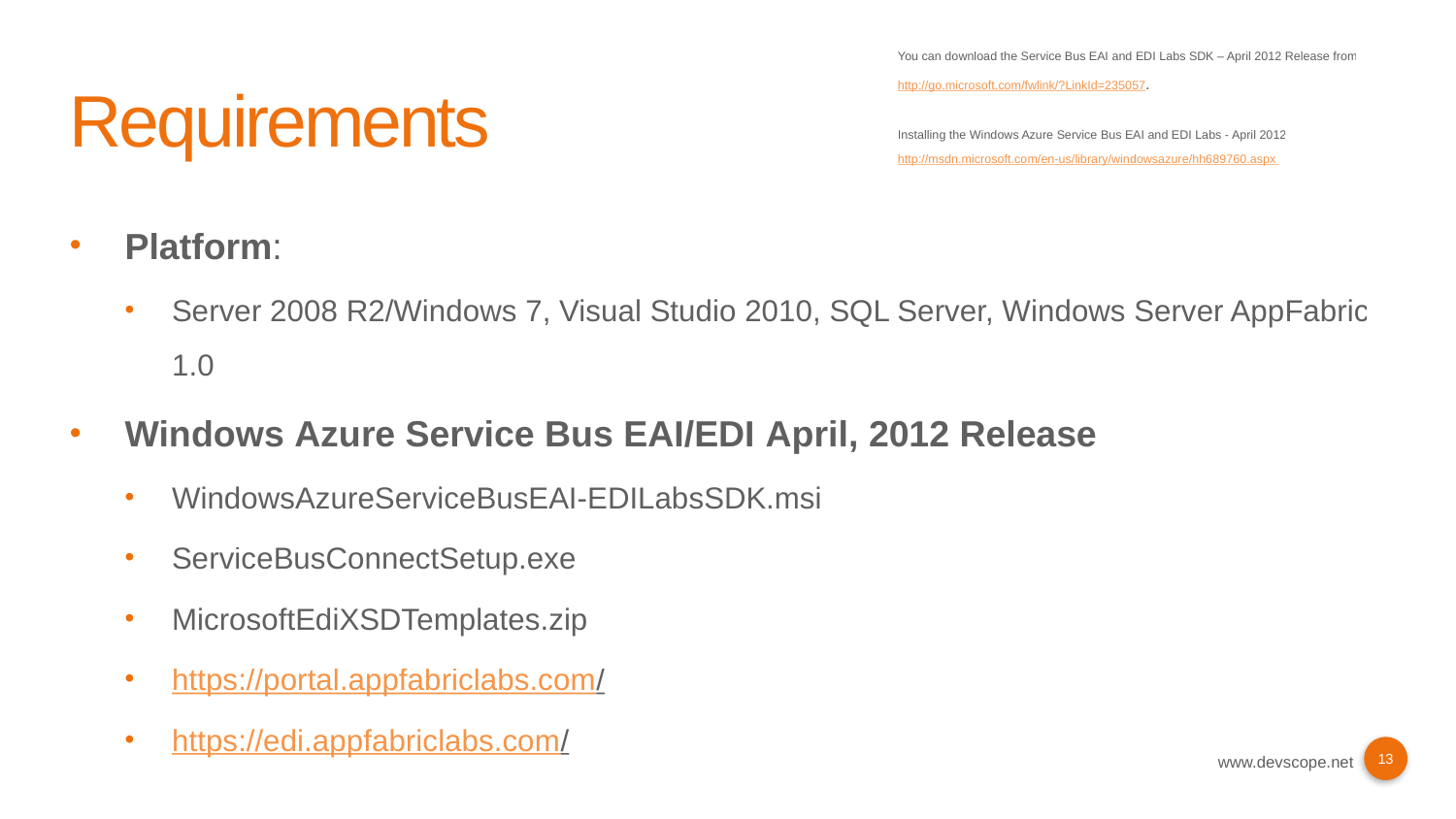

# Requirements
You can download the Service Bus EAI and EDI Labs SDK – April 2012 Release from http://go.microsoft.com/fwlink/?LinkId=235057.

Installing the Windows Azure Service Bus EAI and EDI Labs - April 2012
http://msdn.microsoft.com/en-us/library/windowsazure/hh689760.aspx
Platform:
Server 2008 R2/Windows 7, Visual Studio 2010, SQL Server, Windows Server AppFabric 1.0
Windows Azure Service Bus EAI/EDI April, 2012 Release
WindowsAzureServiceBusEAI-EDILabsSDK.msi
ServiceBusConnectSetup.exe
MicrosoftEdiXSDTemplates.zip
https://portal.appfabriclabs.com/
https://edi.appfabriclabs.com/

13
www.devscope.net